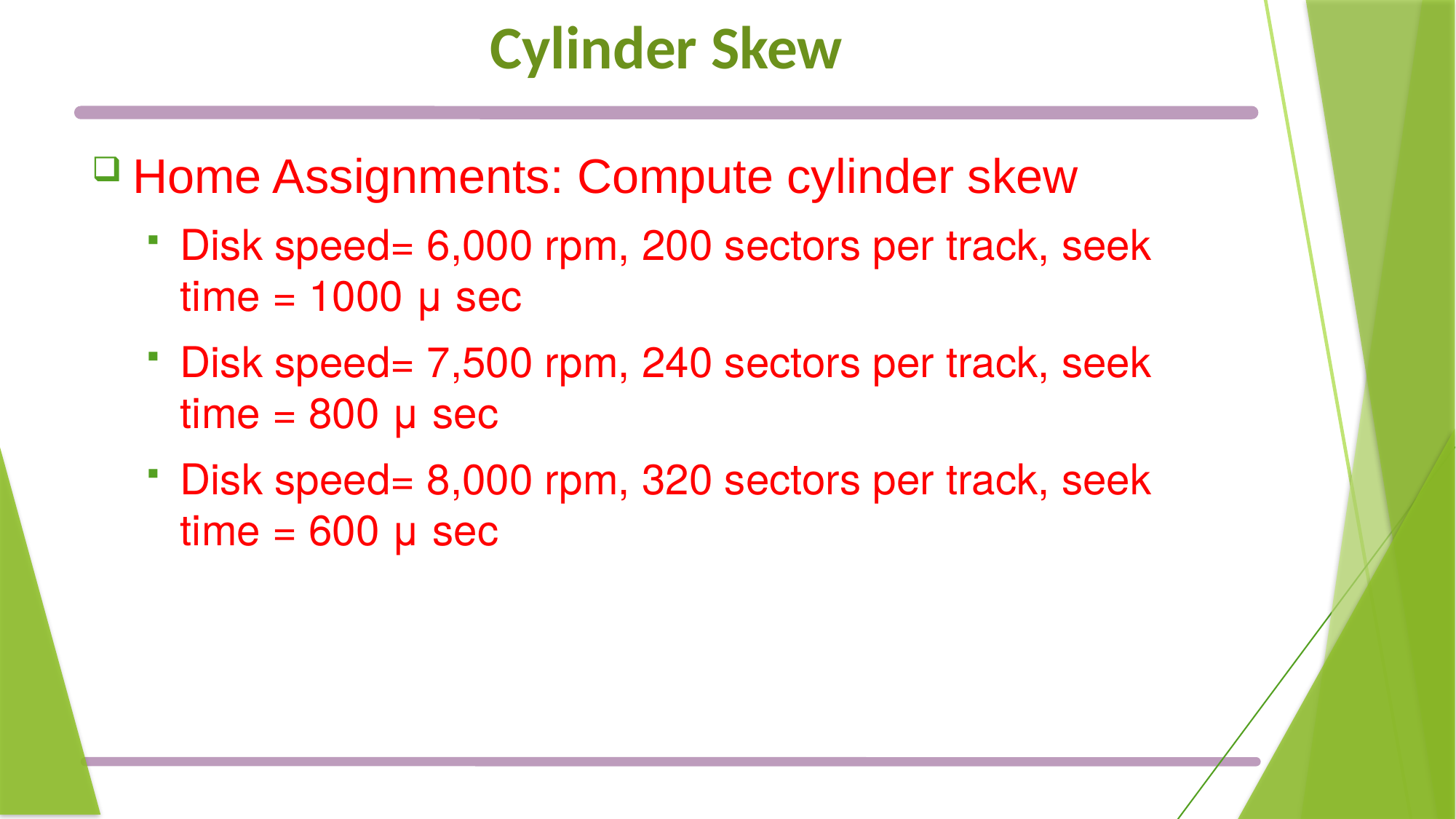

# Cylinder Skew
Home Assignments: Compute cylinder skew
Disk speed= 6,000 rpm, 200 sectors per track, seek time = 1000 μ sec
Disk speed= 7,500 rpm, 240 sectors per track, seek time = 800 μ sec
Disk speed= 8,000 rpm, 320 sectors per track, seek time = 600 μ sec